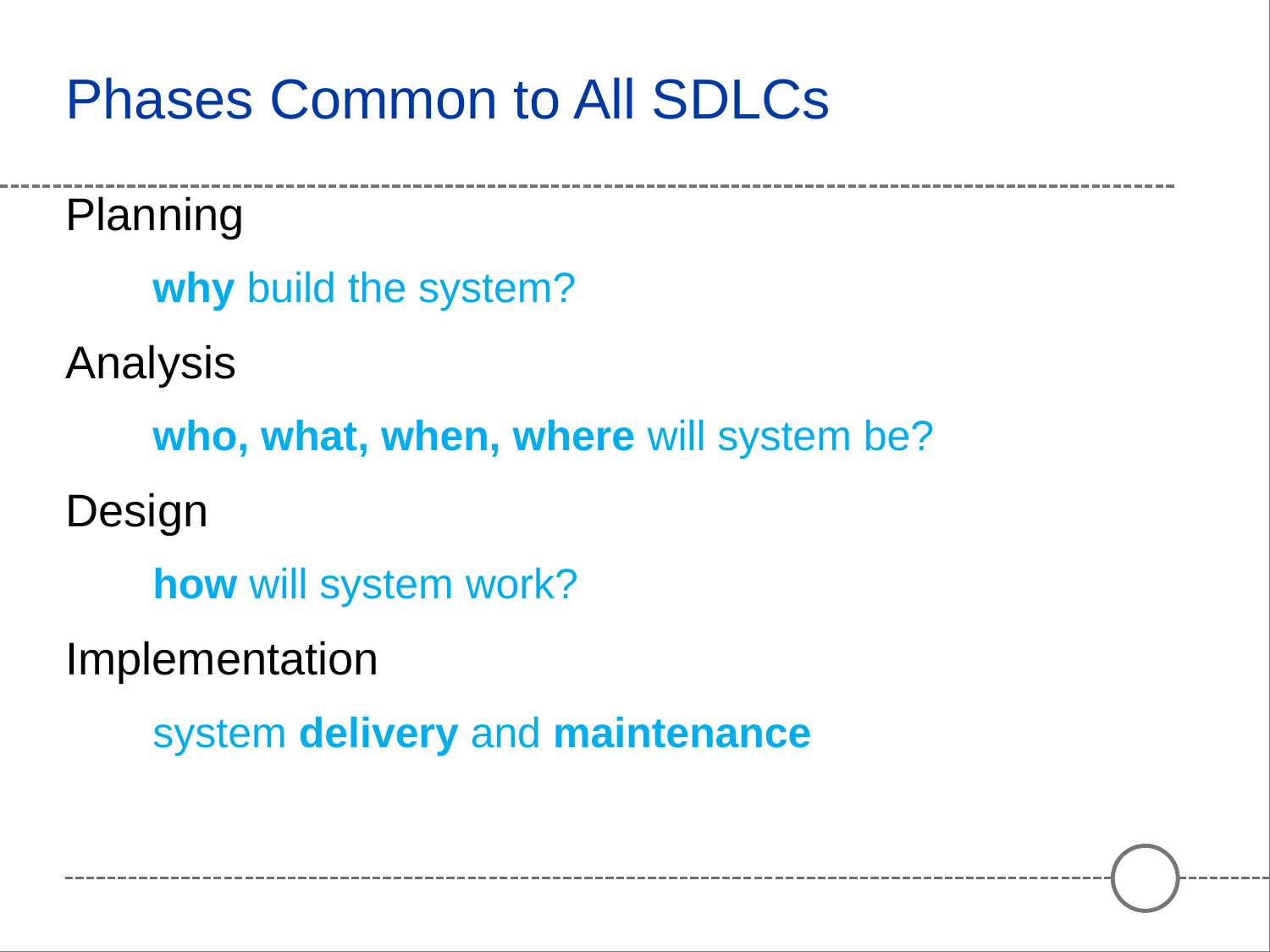

# Phases Common to All SDLCs
Planning
why build the system?
Analysis
who, what, when, where will system be?
Design
how will system work?
Implementation
system delivery and maintenance